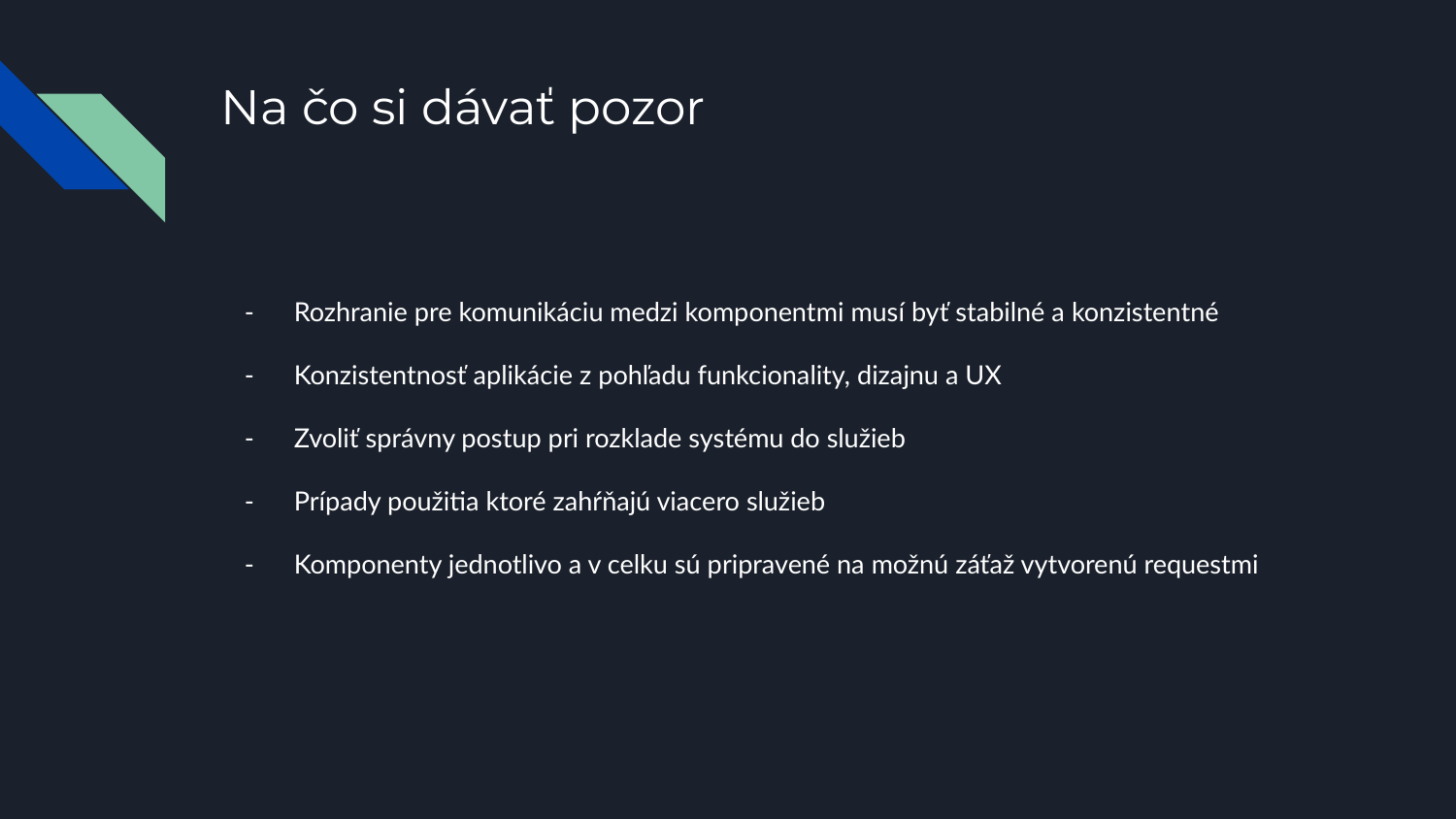

# Na čo si dávať pozor
Rozhranie pre komunikáciu medzi komponentmi musí byť stabilné a konzistentné
Konzistentnosť aplikácie z pohľadu funkcionality, dizajnu a UX
Zvoliť správny postup pri rozklade systému do služieb
Prípady použitia ktoré zahŕňajú viacero služieb
Komponenty jednotlivo a v celku sú pripravené na možnú záťaž vytvorenú requestmi